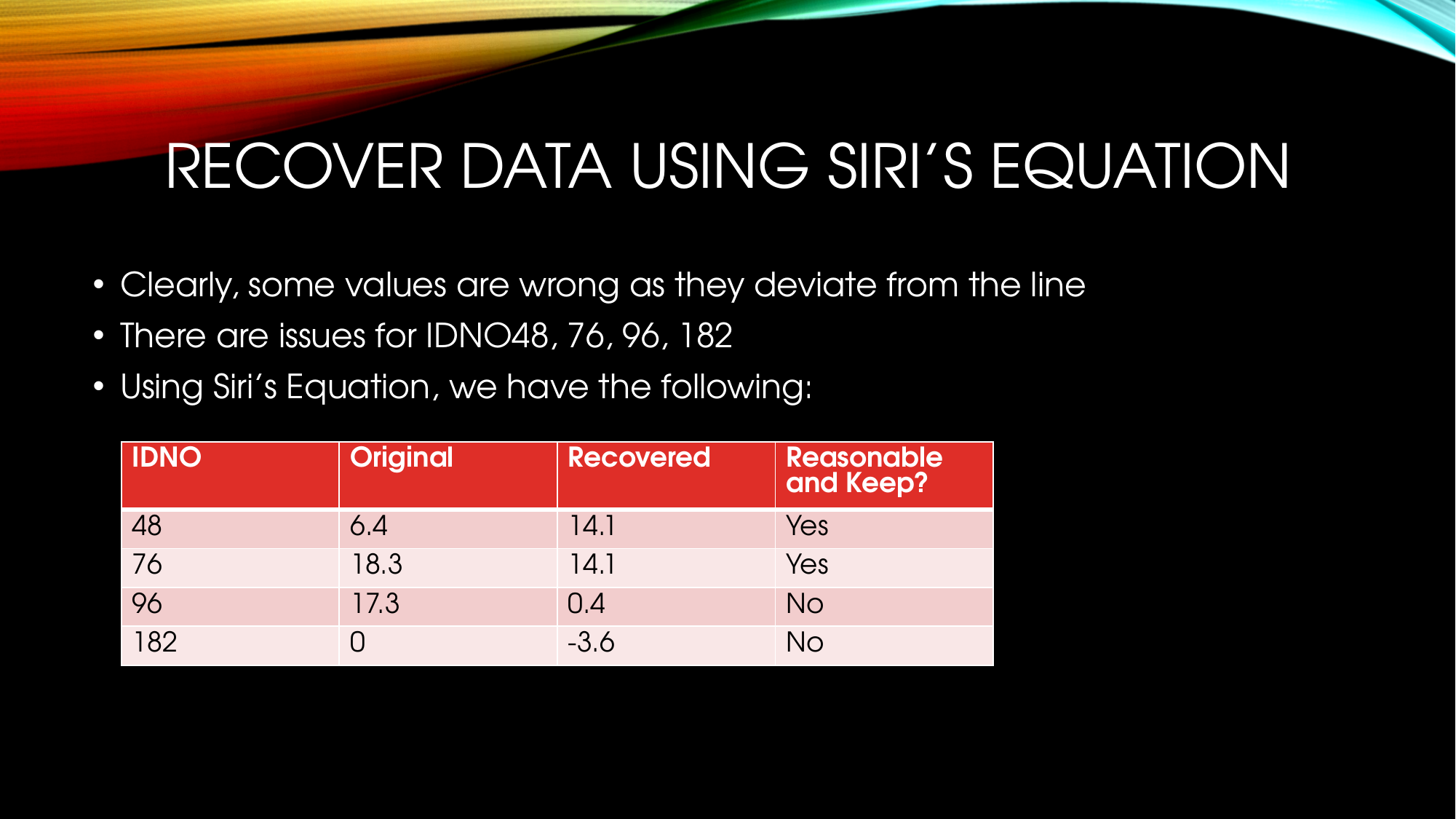

# Recover data using Siri’s equation
Clearly, some values are wrong as they deviate from the line
There are issues for IDNO48, 76, 96, 182
Using Siri’s Equation, we have the following:
| IDNO | Original | Recovered | Reasonable and Keep? |
| --- | --- | --- | --- |
| 48 | 6.4 | 14.1 | Yes |
| 76 | 18.3 | 14.1 | Yes |
| 96 | 17.3 | 0.4 | No |
| 182 | 0 | -3.6 | No |